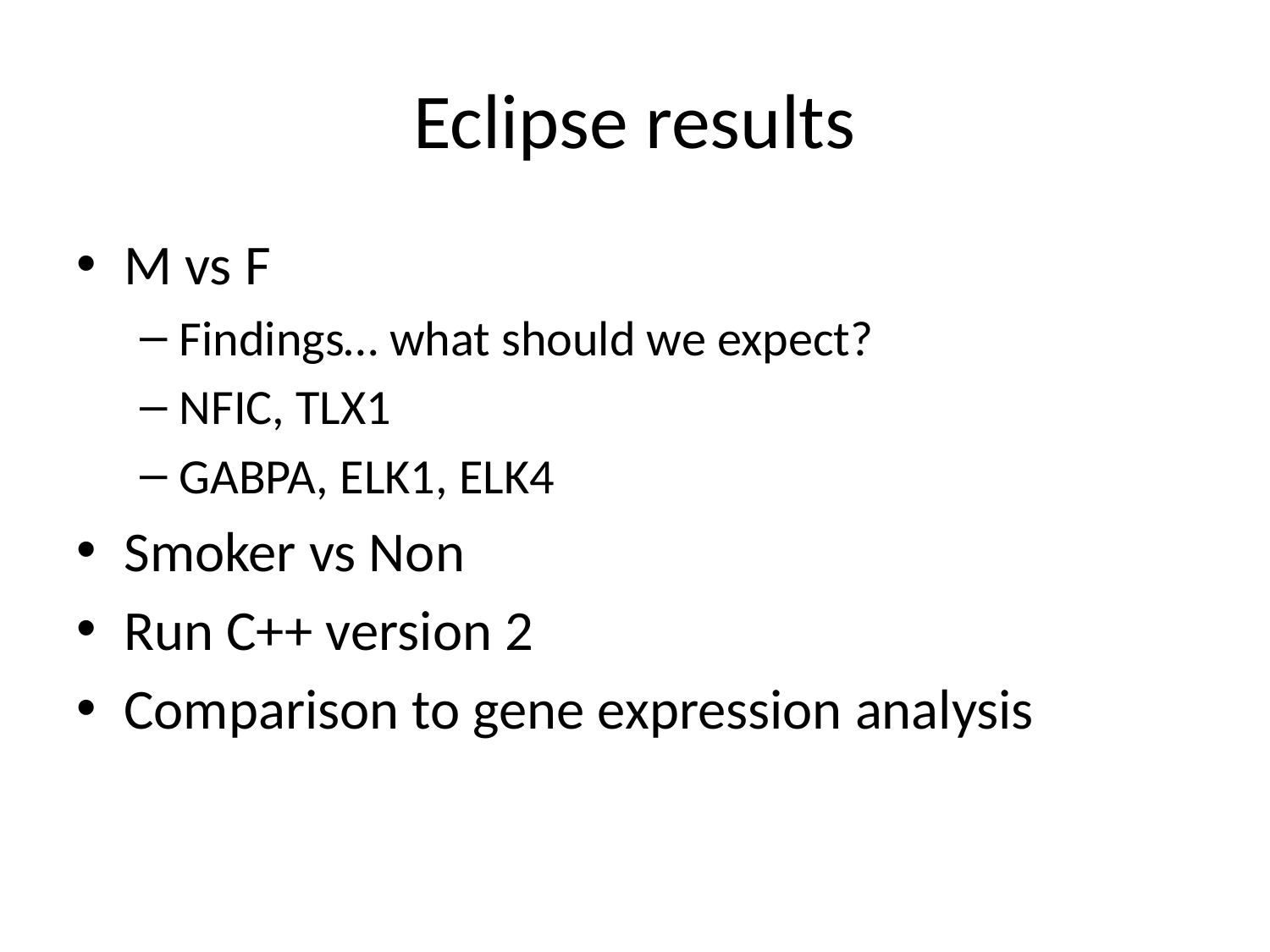

# Eclipse results
M vs F
Findings… what should we expect?
NFIC, TLX1
GABPA, ELK1, ELK4
Smoker vs Non
Run C++ version 2
Comparison to gene expression analysis